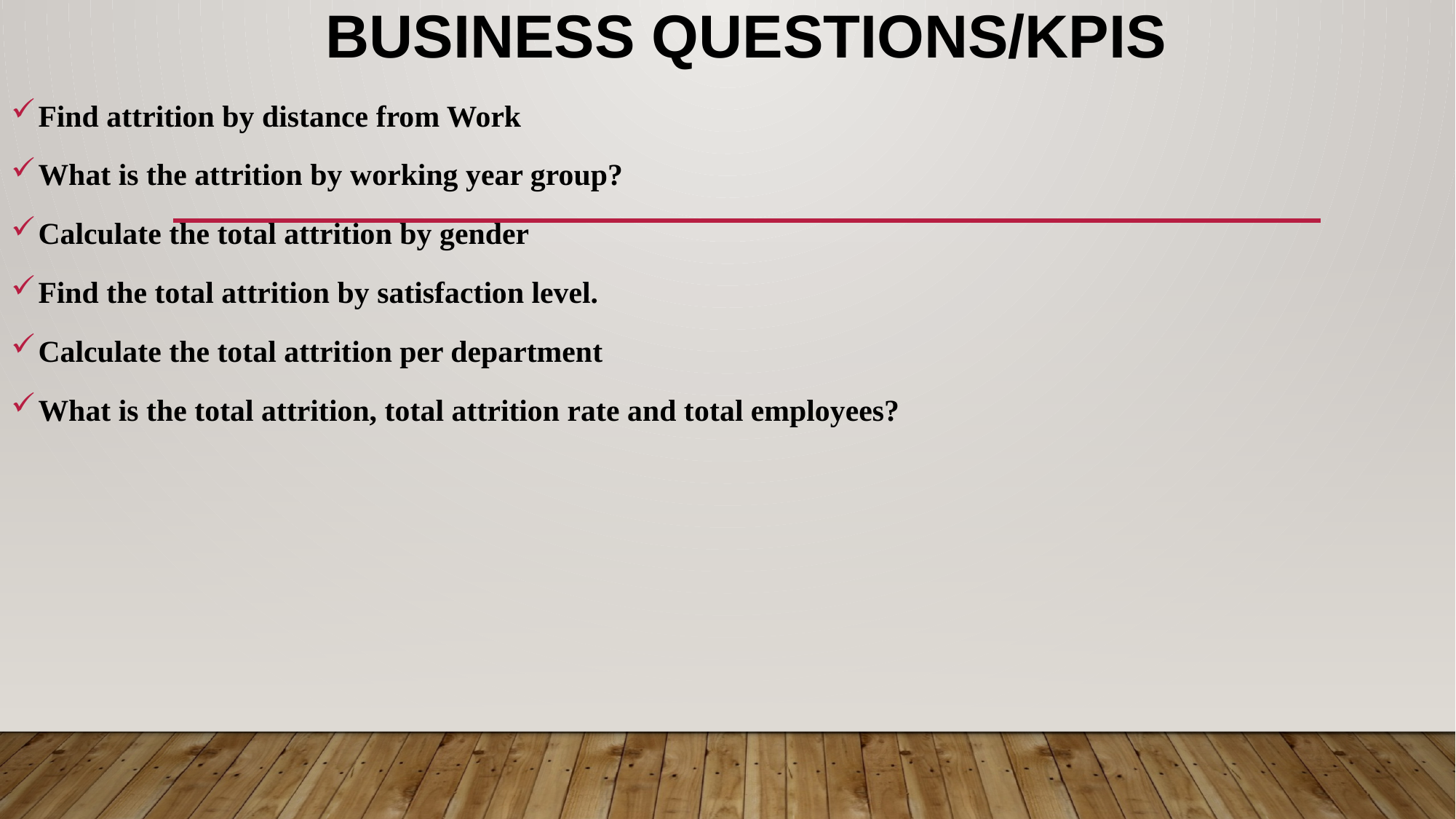

# BUSINESS QUESTIONS/KPIS
Find attrition by distance from Work
What is the attrition by working year group?
Calculate the total attrition by gender
Find the total attrition by satisfaction level.
Calculate the total attrition per department
What is the total attrition, total attrition rate and total employees?